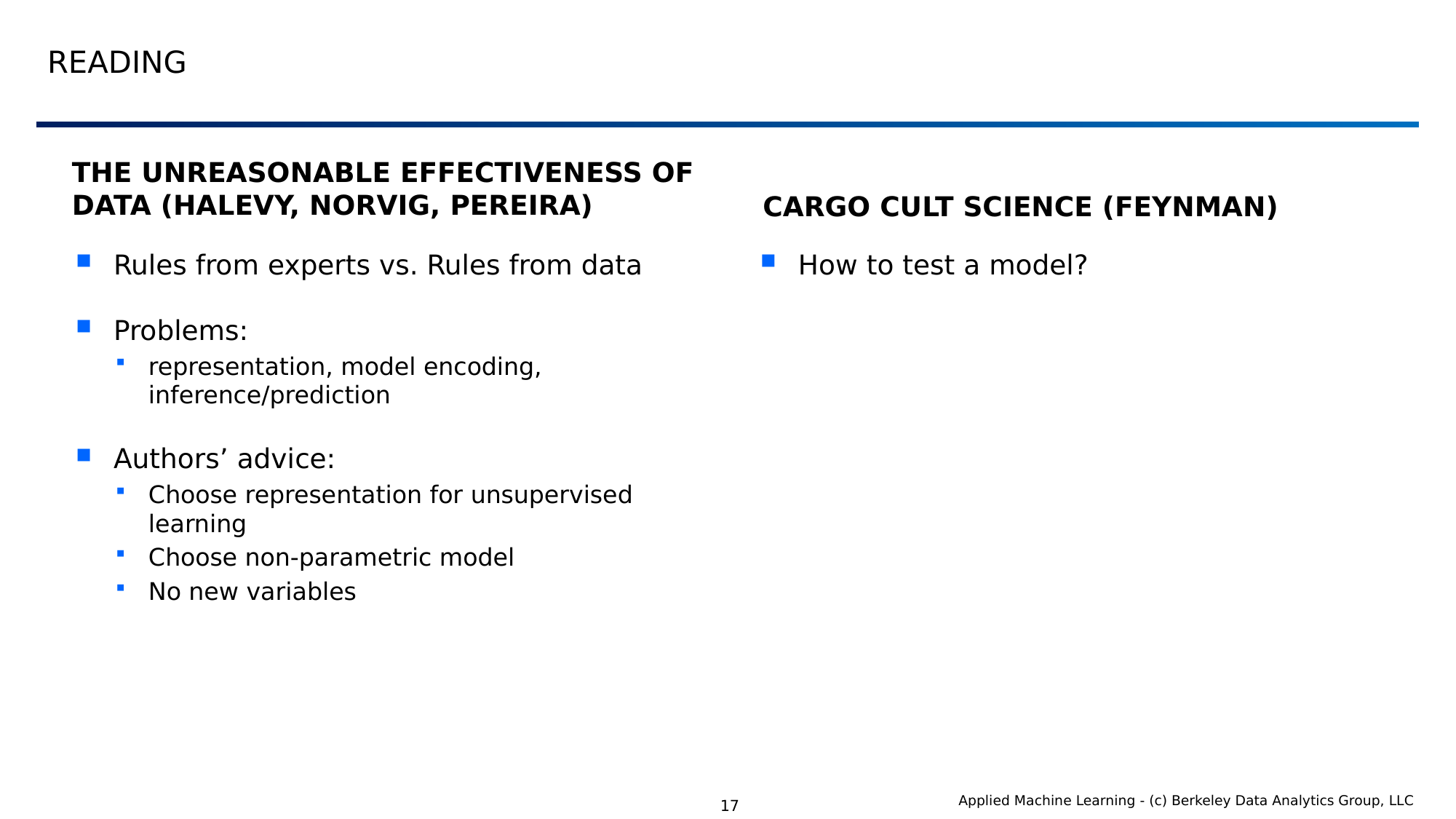

# Reading
The Unreasonable Effectiveness of Data (Halevy, Norvig, Pereira)
Cargo Cult Science (Feynman)
Rules from experts vs. Rules from data

Problems:
representation, model encoding, inference/prediction

Authors’ advice:
Choose representation for unsupervised learning
Choose non-parametric model
No new variables

How to test a model?
17
Applied Machine Learning - (c) Berkeley Data Analytics Group, LLC